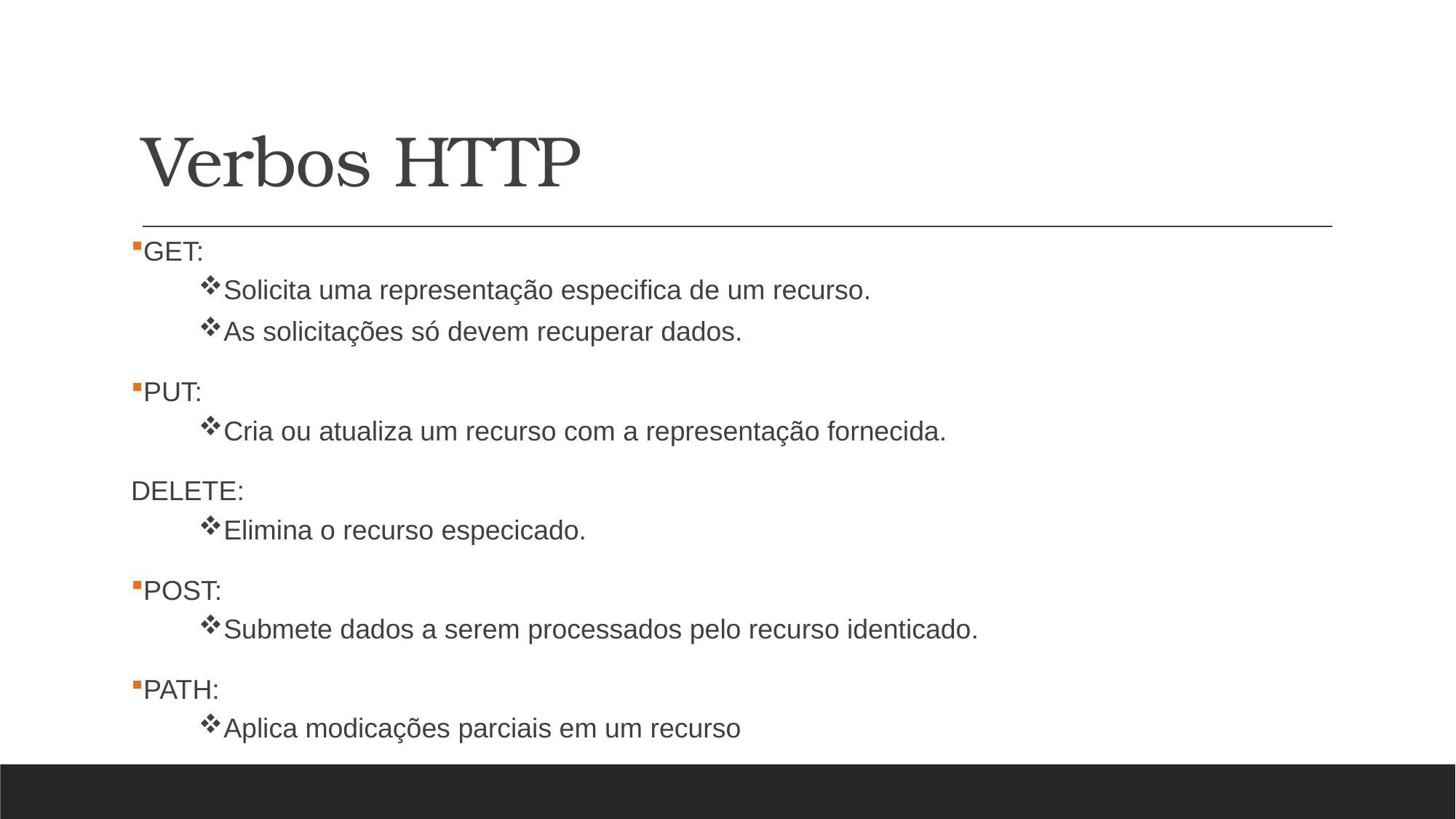

# Verbos HTTP
GET:
Solicita uma representação especifica de um recurso.
As solicitações só devem recuperar dados.
PUT:
Cria ou atualiza um recurso com a representação fornecida.
DELETE:
Elimina o recurso especicado.
POST:
Submete dados a serem processados pelo recurso identicado.
PATH:
Aplica modicações parciais em um recurso